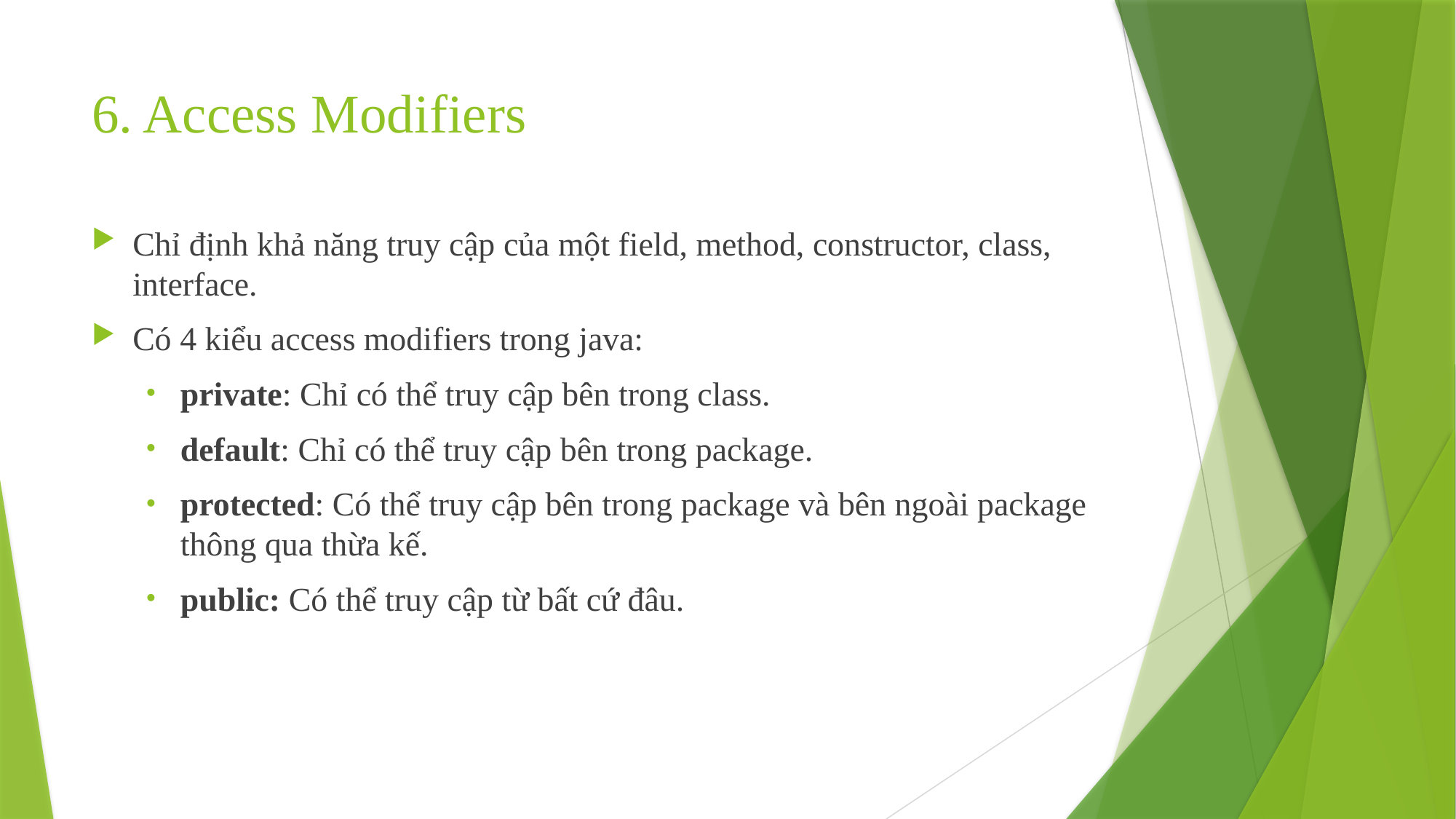

# 6. Access Modifiers
Chỉ định khả năng truy cập của một field, method, constructor, class, interface.
Có 4 kiểu access modifiers trong java:
private: Chỉ có thể truy cập bên trong class.
default: Chỉ có thể truy cập bên trong package.
protected: Có thể truy cập bên trong package và bên ngoài package thông qua thừa kế.
public: Có thể truy cập từ bất cứ đâu.